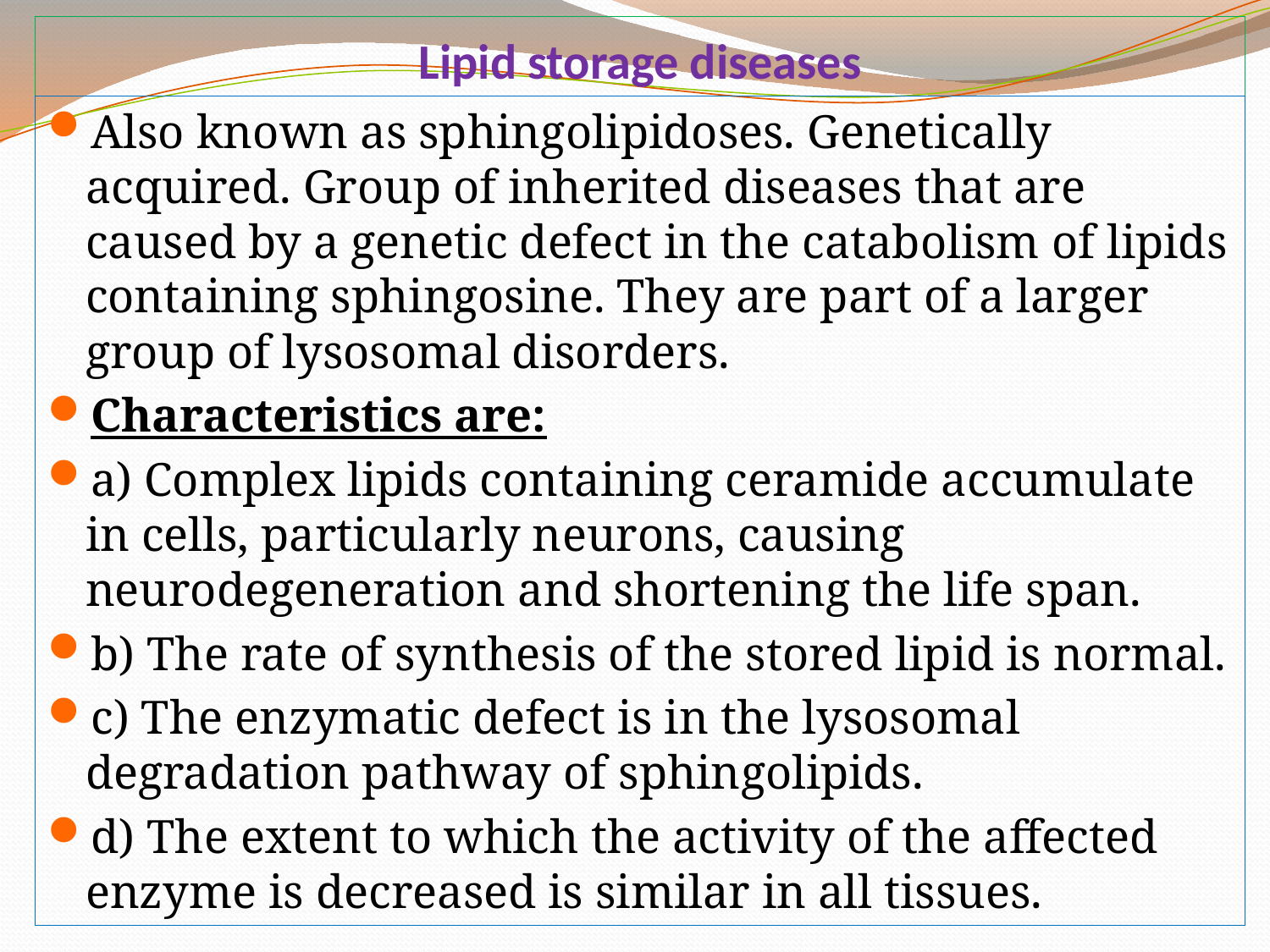

# Lipid storage diseases
Also known as sphingolipidoses. Genetically acquired. Group of inherited diseases that are caused by a genetic defect in the catabolism of lipids containing sphingosine. They are part of a larger group of lysosomal disorders.
Characteristics are:
a) Complex lipids containing ceramide accumulate in cells, particularly neurons, causing neurodegeneration and shortening the life span.
b) The rate of synthesis of the stored lipid is normal.
c) The enzymatic defect is in the lysosomal degradation pathway of sphingolipids.
d) The extent to which the activity of the affected enzyme is decreased is similar in all tissues.